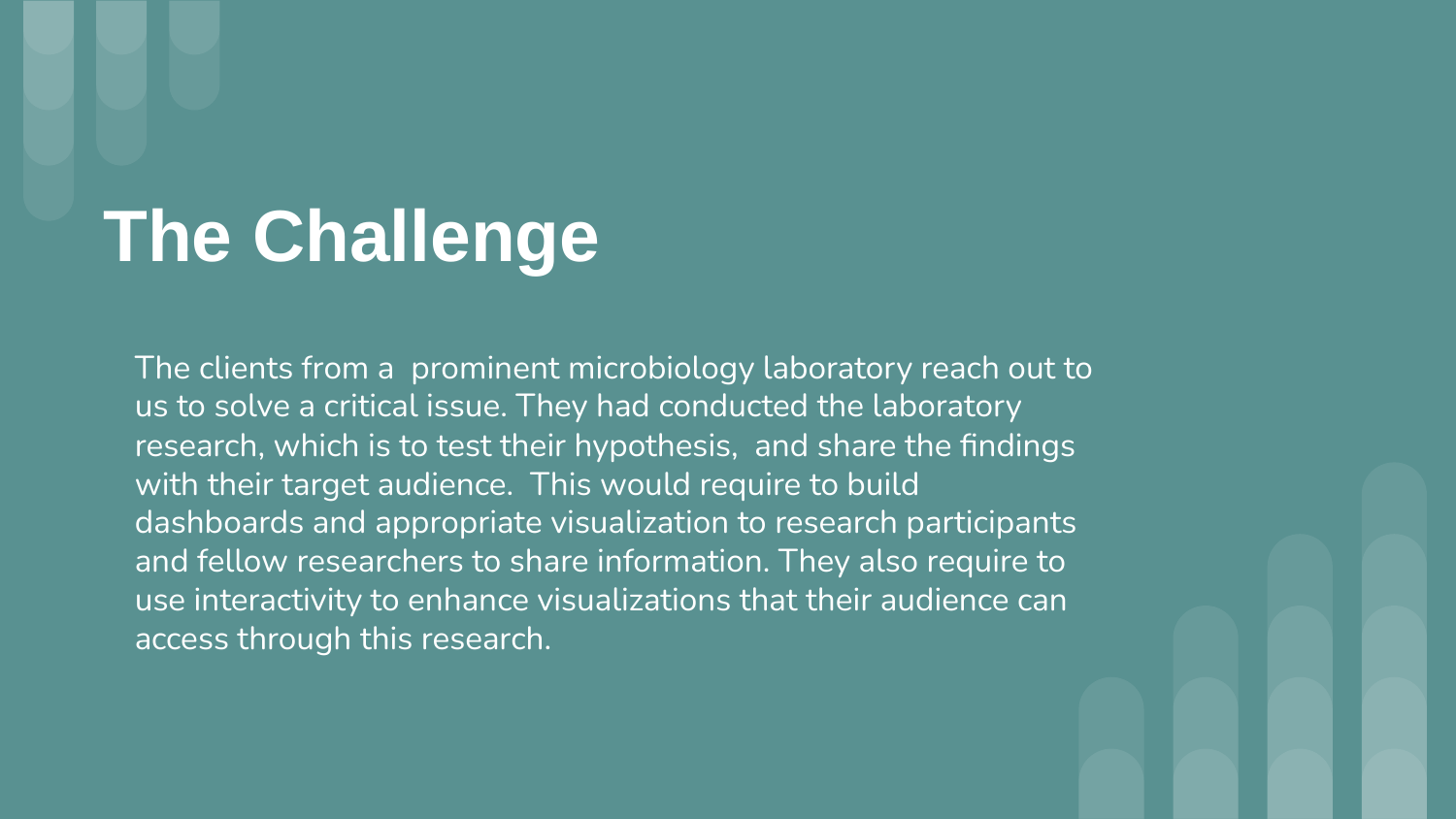

# The Challenge
The clients from a  prominent microbiology laboratory reach out to us to solve a critical issue. They had conducted the laboratory research, which is to test their hypothesis,  and share the findings with their target audience.  This would require to build dashboards and appropriate visualization to research participants and fellow researchers to share information. They also require to use interactivity to enhance visualizations that their audience can access through this research.